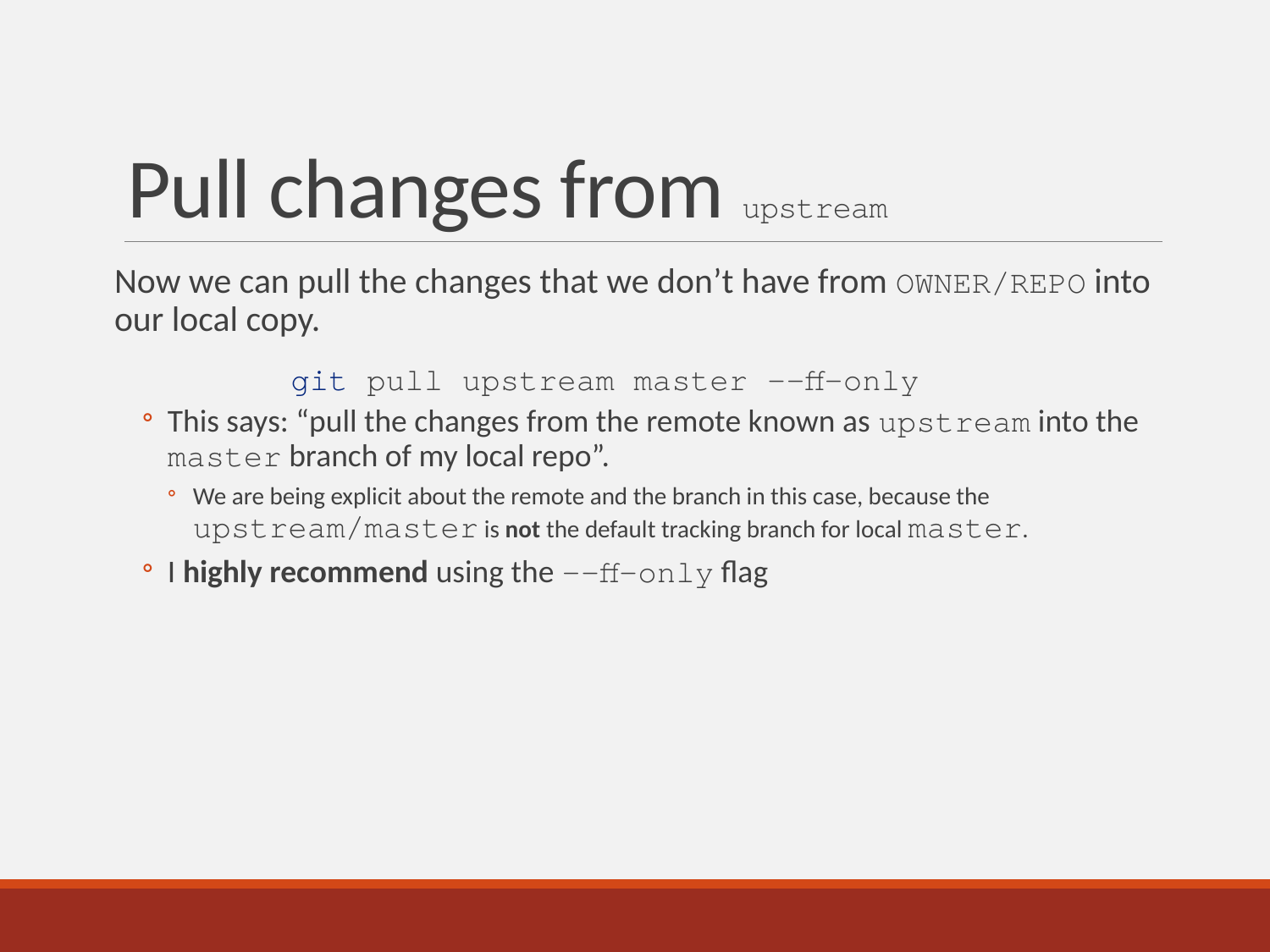

# Pull changes from upstream
Now we can pull the changes that we don’t have from OWNER/REPO into our local copy.
git pull upstream master --ff-only
This says: “pull the changes from the remote known as upstream into the master branch of my local repo”.
We are being explicit about the remote and the branch in this case, because the upstream/master is not the default tracking branch for local master.
I highly recommend using the --ff-only flag